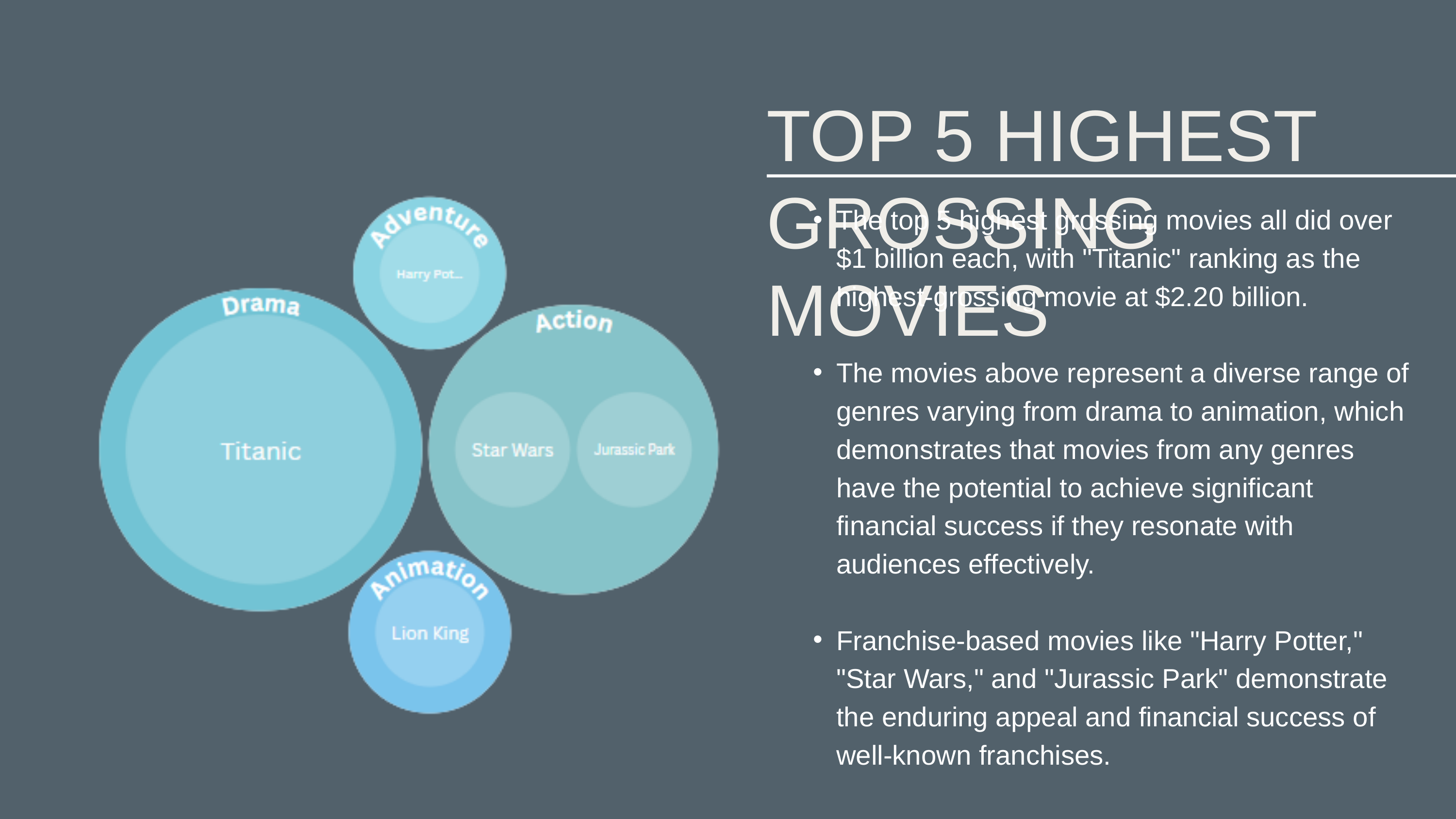

TOP 5 HIGHEST GROSSING MOVIES

The top 5 highest grossing movies all did over $1 billion each, with "Titanic" ranking as the highest-grossing movie at $2.20 billion.

The movies above represent a diverse range of genres varying from drama to animation, which demonstrates that movies from any genres have the potential to achieve significant financial success if they resonate with audiences effectively.

Franchise-based movies like "Harry Potter," "Star Wars," and "Jurassic Park" demonstrate the enduring appeal and financial success of well-known franchises.